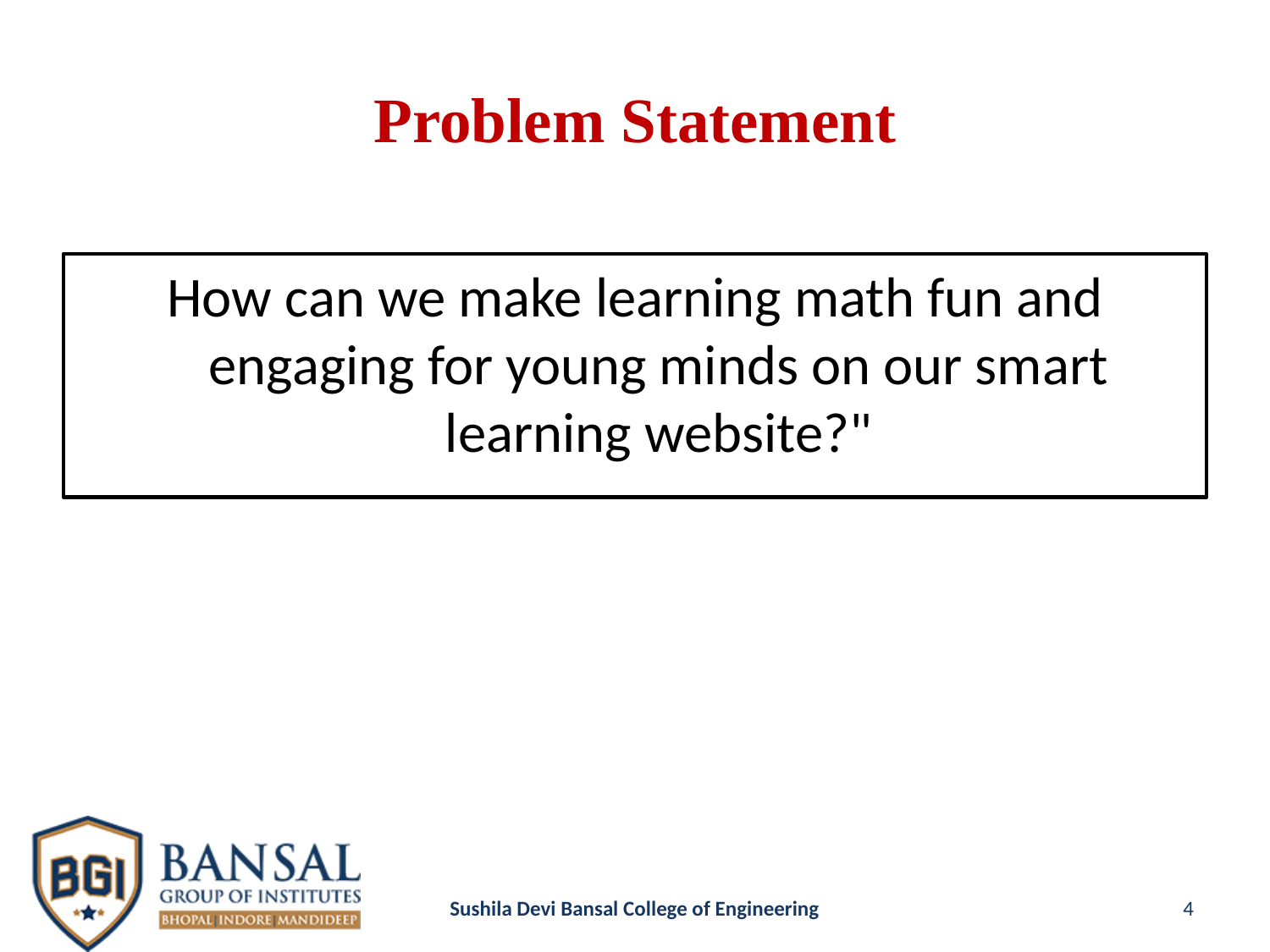

# Problem Statement
How can we make learning math fun and engaging for young minds on our smart learning website?"
Sushila Devi Bansal College of Engineering
4